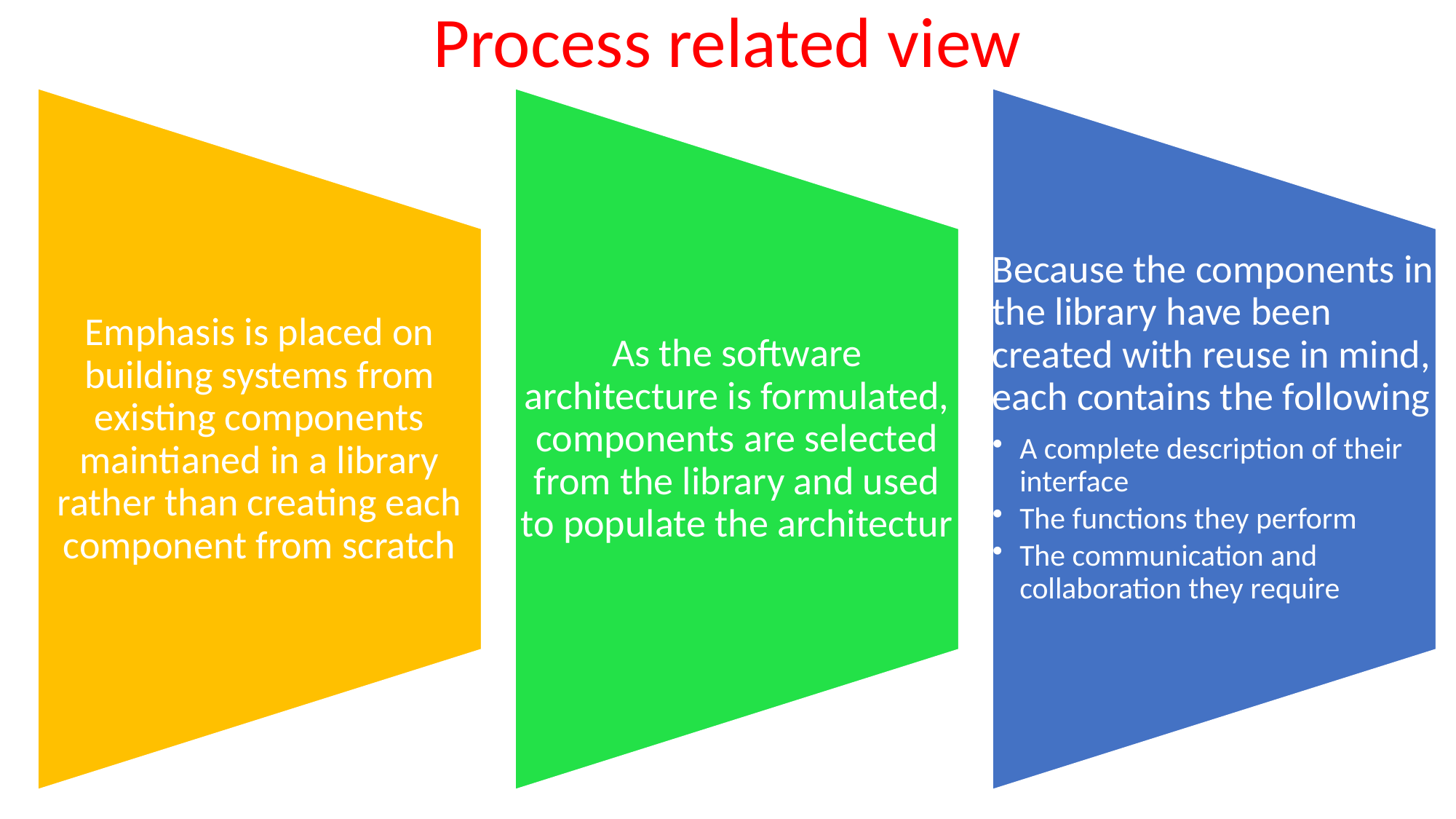

# Process related view
Emphasis is placed on building systems from existing components maintianed in a library rather than creating each component from scratch
As the software architecture is formulated, components are selected from the library and used to populate the architectur
Because the components in the library have been created with reuse in mind, each contains the following
A complete description of their interface
The functions they perform
The communication and collaboration they require